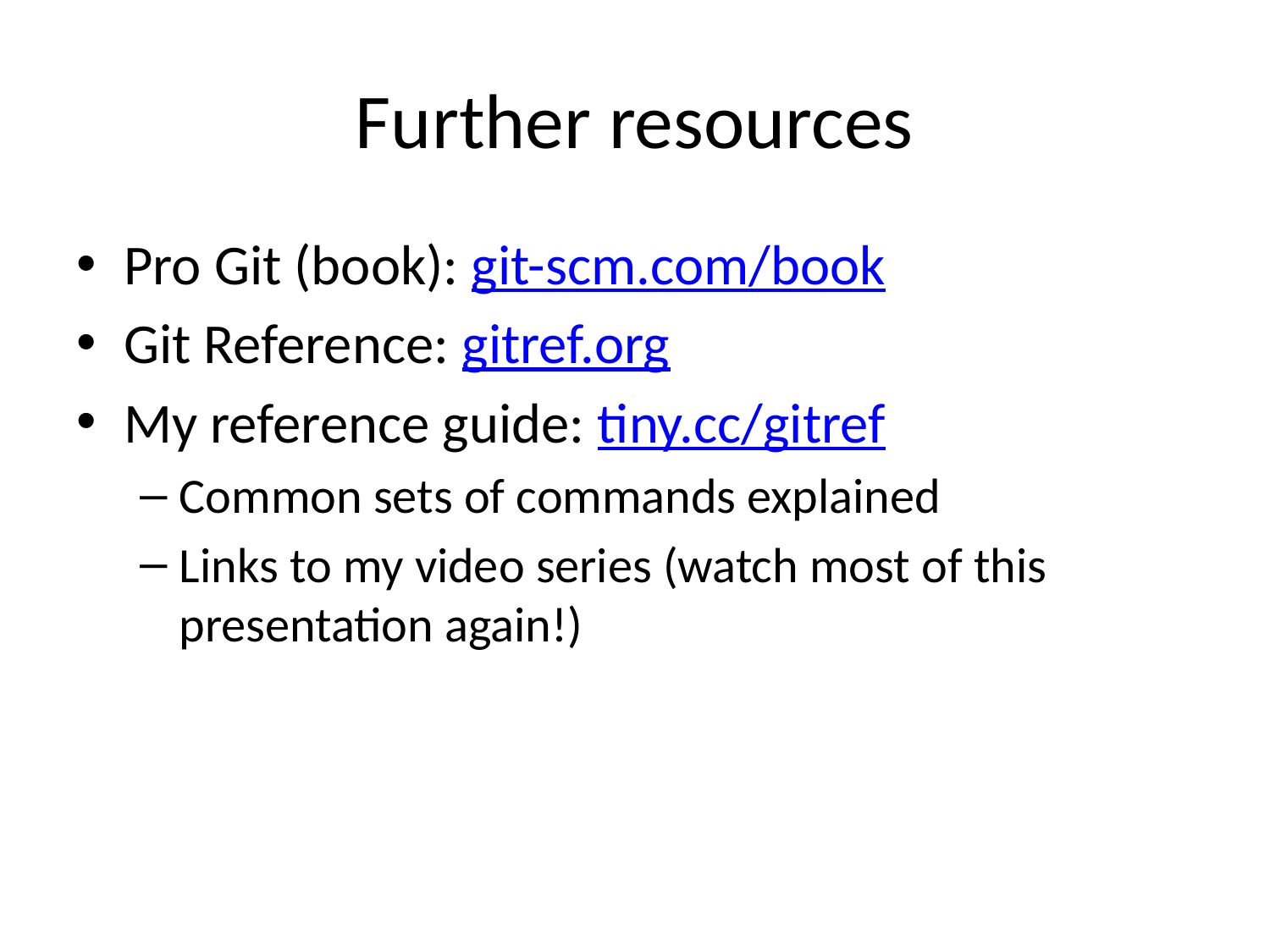

# Further resources
Pro Git (book): git-scm.com/book
Git Reference: gitref.org
My reference guide: tiny.cc/gitref
Common sets of commands explained
Links to my video series (watch most of this presentation again!)